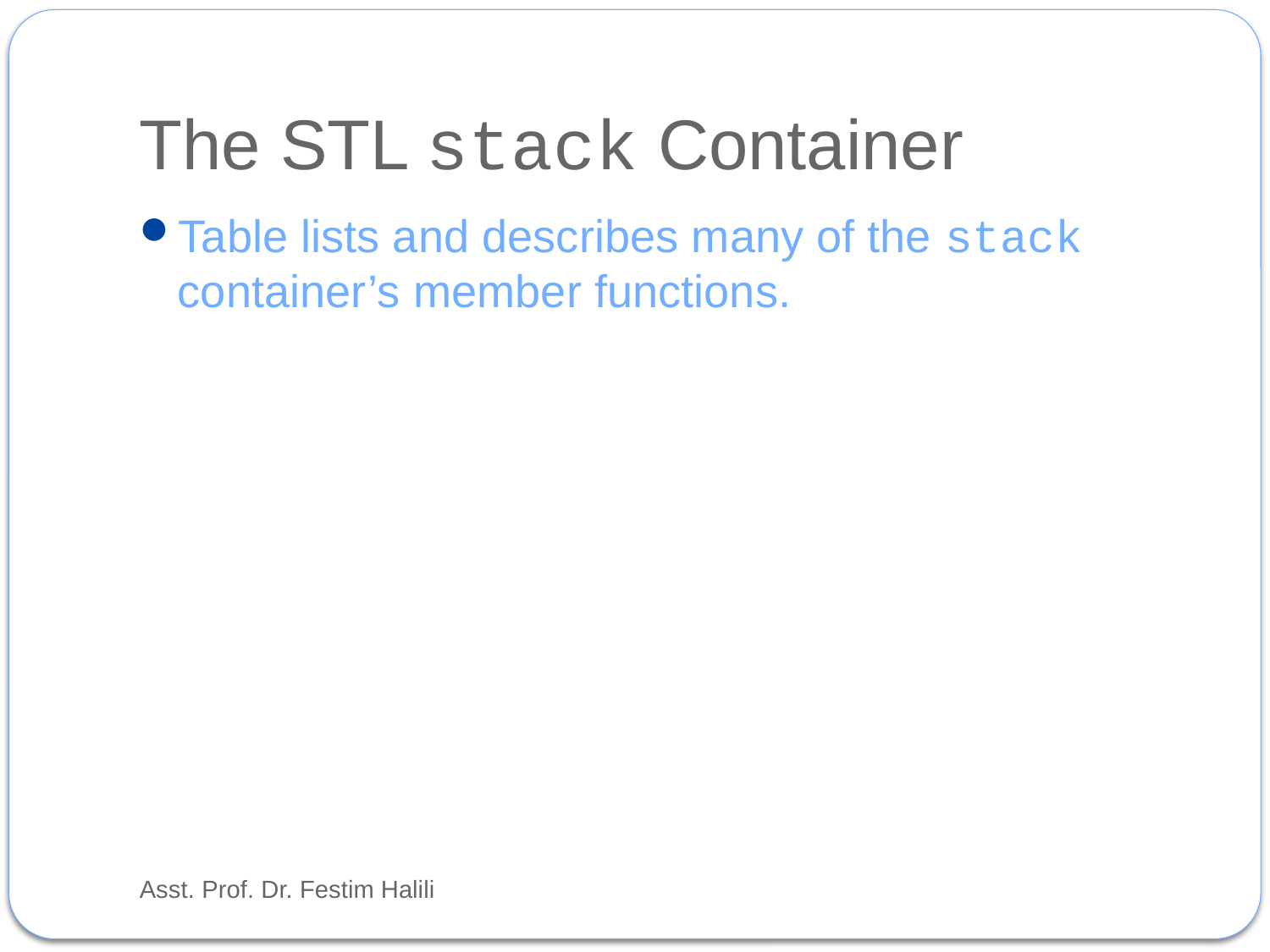

# The STL stack Container
Table lists and describes many of the stack container’s member functions.

Asst. Prof. Dr. Festim Halili